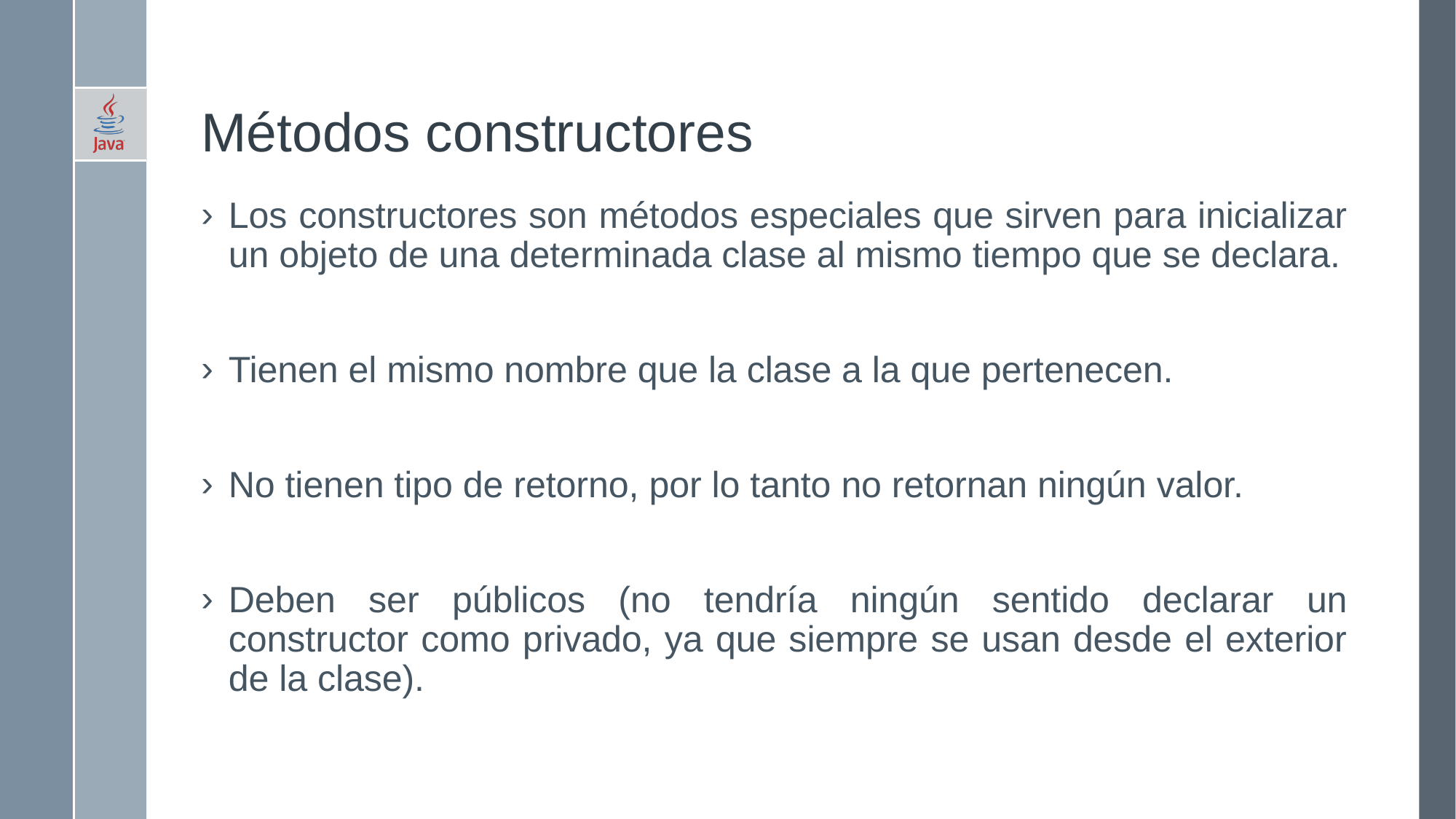

# Métodos constructores
Los constructores son métodos especiales que sirven para inicializar un objeto de una determinada clase al mismo tiempo que se declara.

Tienen el mismo nombre que la clase a la que pertenecen.

No tienen tipo de retorno, por lo tanto no retornan ningún valor.

Deben ser públicos (no tendría ningún sentido declarar un constructor como privado, ya que siempre se usan desde el exterior de la clase).